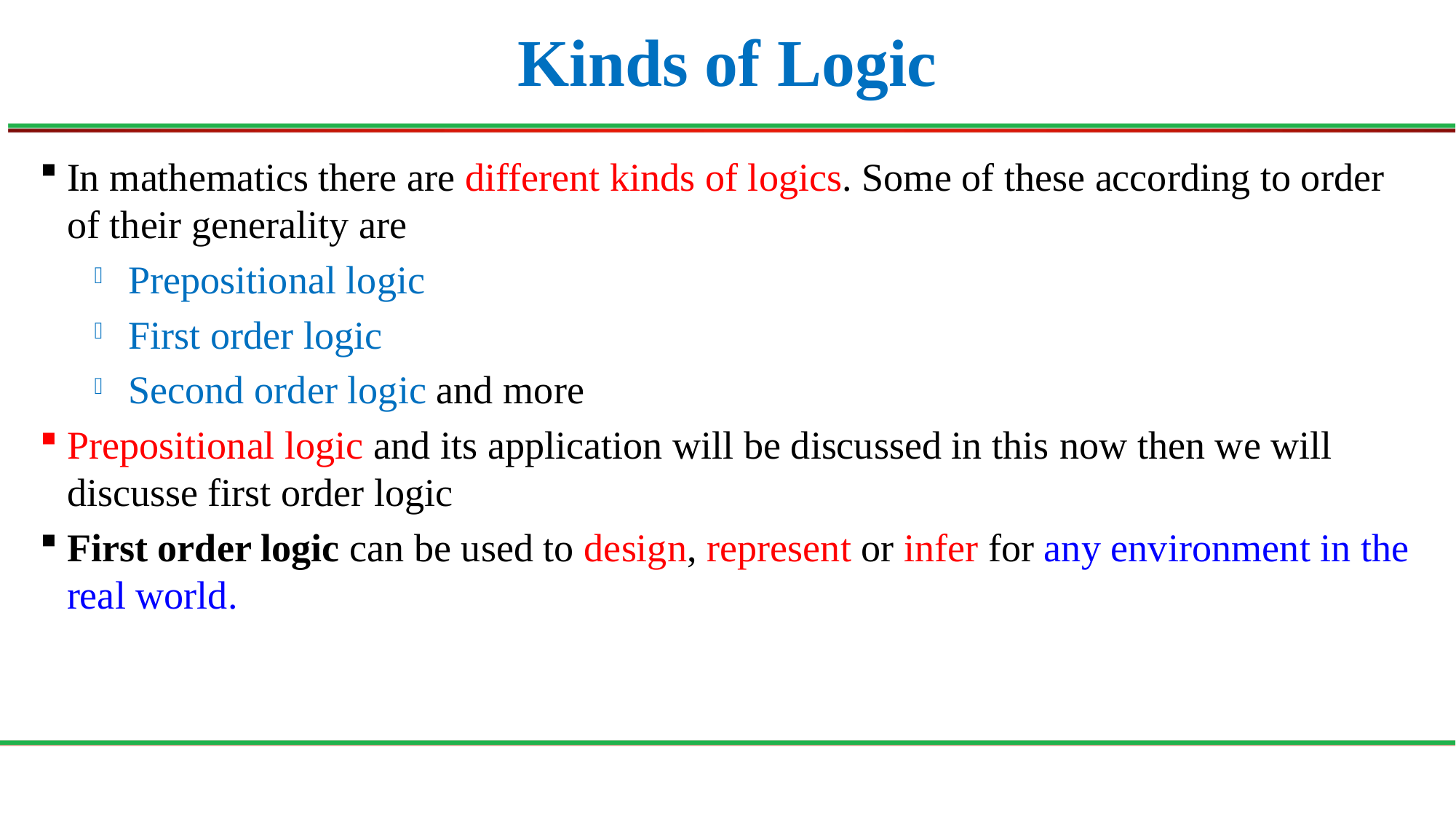

# Kinds of Logic
In mathematics there are different kinds of logics. Some of these according to order of their generality are
Prepositional logic
First order logic
Second order logic and more
Prepositional logic and its application will be discussed in this now then we will discusse first order logic
First order logic can be used to design, represent or infer for any environment in the real world.